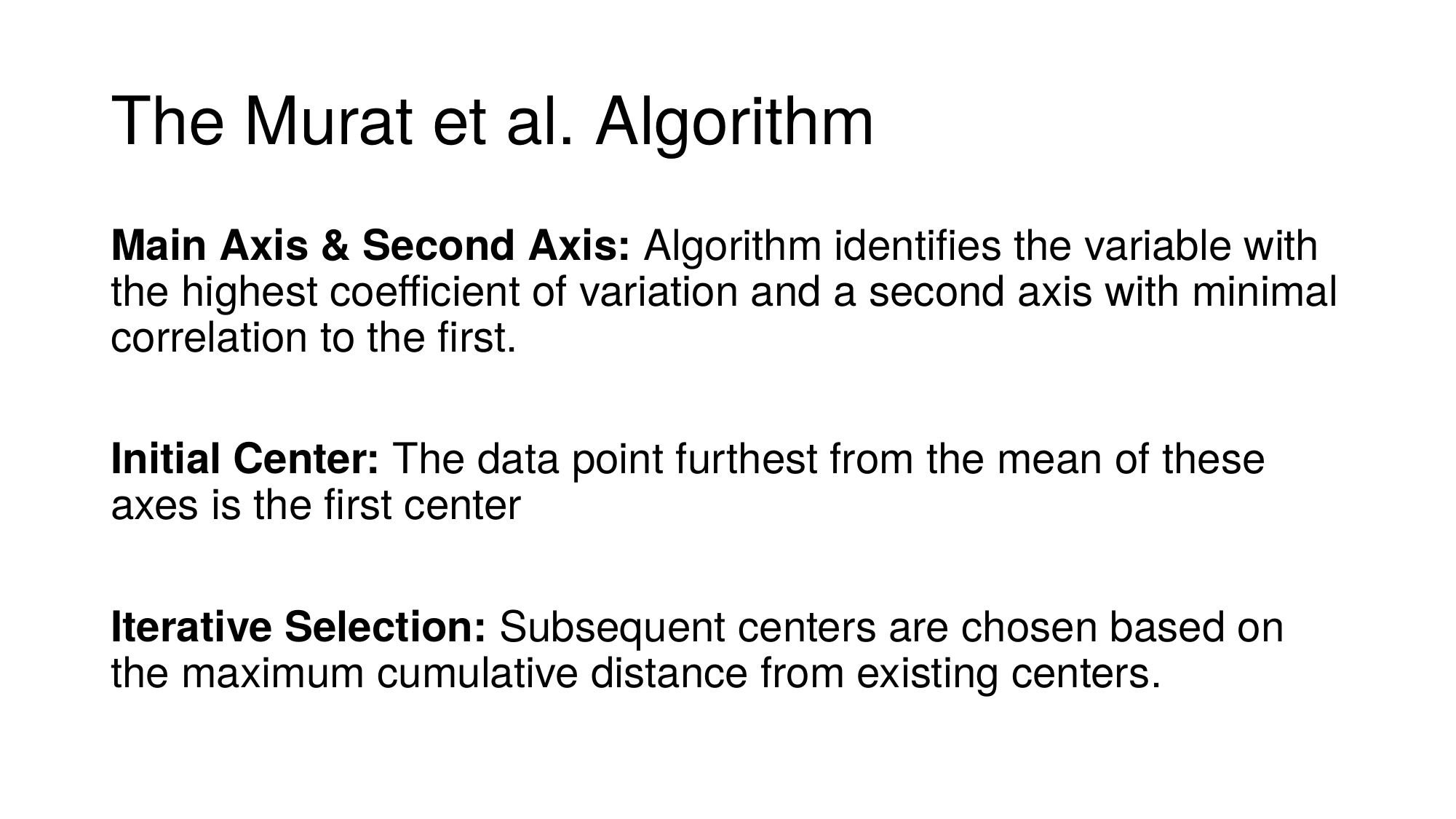

# The Murat et al. Algorithm
Main Axis & Second Axis: Algorithm identifies the variable with the highest coefficient of variation and a second axis with minimal correlation to the first.

Initial Center: The data point furthest from the mean of these axes is the first center

Iterative Selection: Subsequent centers are chosen based on the maximum cumulative distance from existing centers.